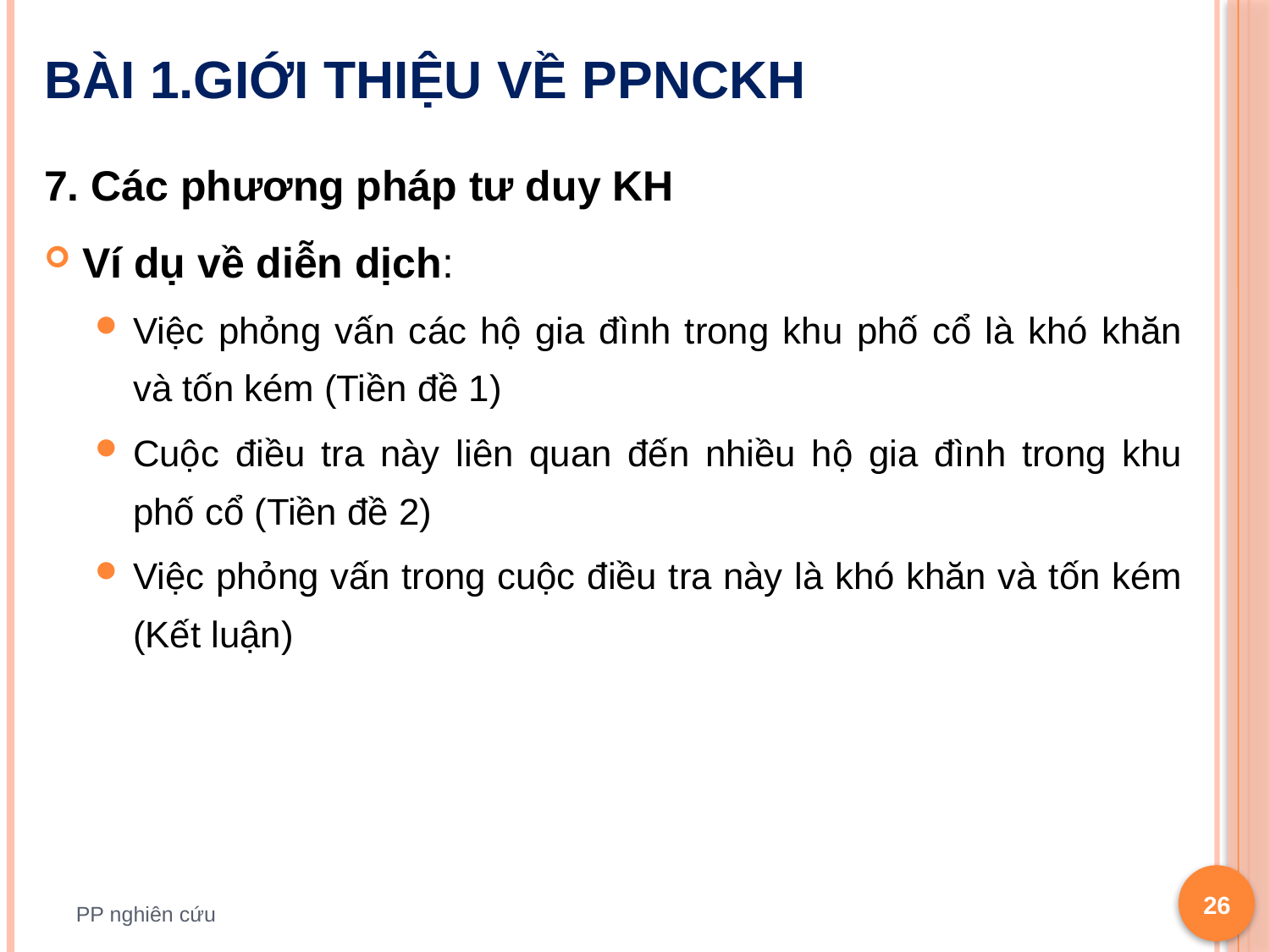

# Bài 1.Giới thiệu về PPNCKH
7. Các phương pháp tư duy KH
Ví dụ về diễn dịch:
Việc phỏng vấn các hộ gia đình trong khu phố cổ là khó khăn và tốn kém (Tiền đề 1)
Cuộc điều tra này liên quan đến nhiều hộ gia đình trong khu phố cổ (Tiền đề 2)
Việc phỏng vấn trong cuộc điều tra này là khó khăn và tốn kém (Kết luận)
26
PP nghiên cứu